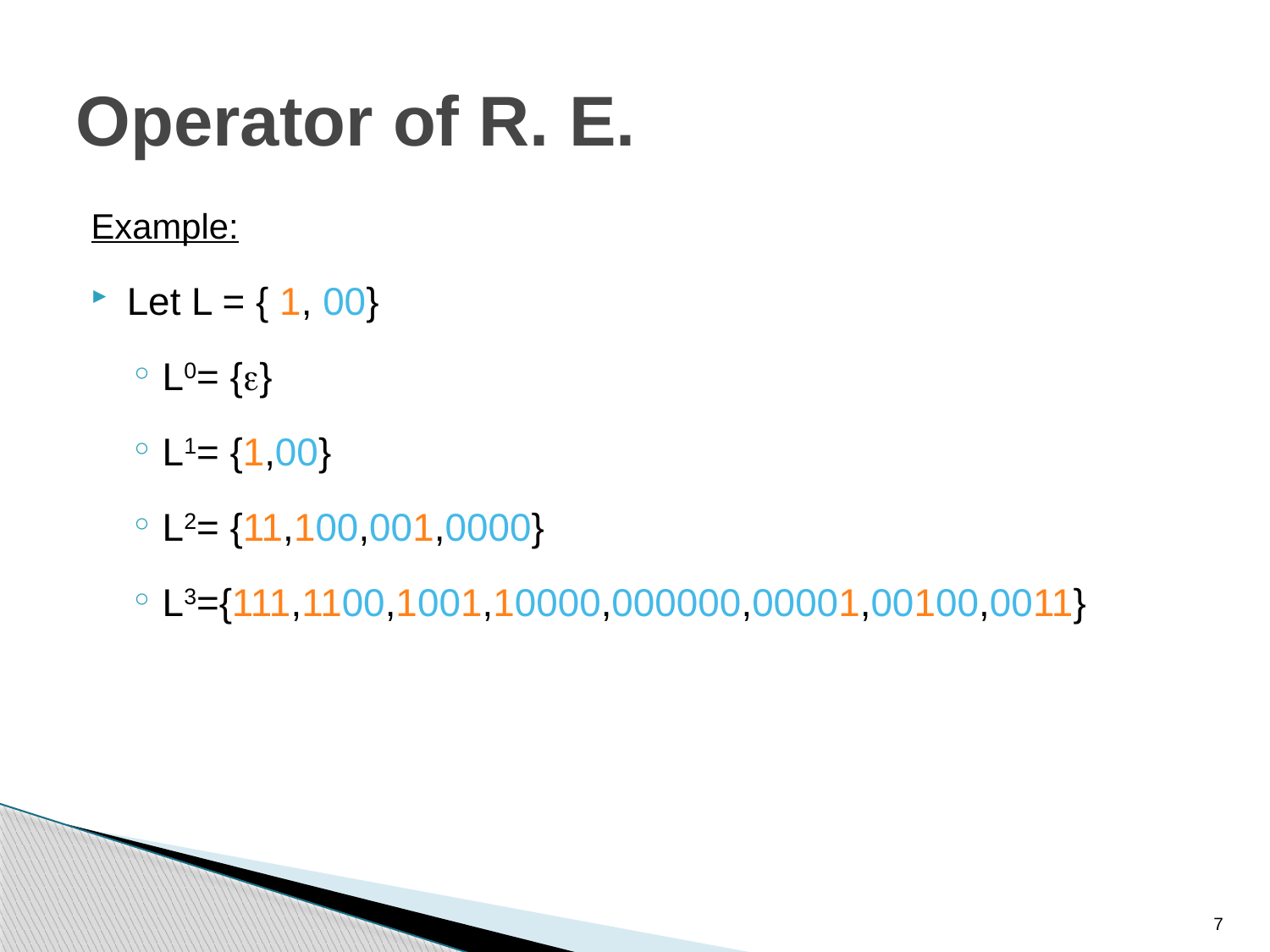

# Operator of R. E.
Example:
Let L = { 1, 00}
L0= {ε}
L1= {1,00}
L2= {11,100,001,0000}
L3={111,1100,1001,10000,000000,00001,00100,0011}
7